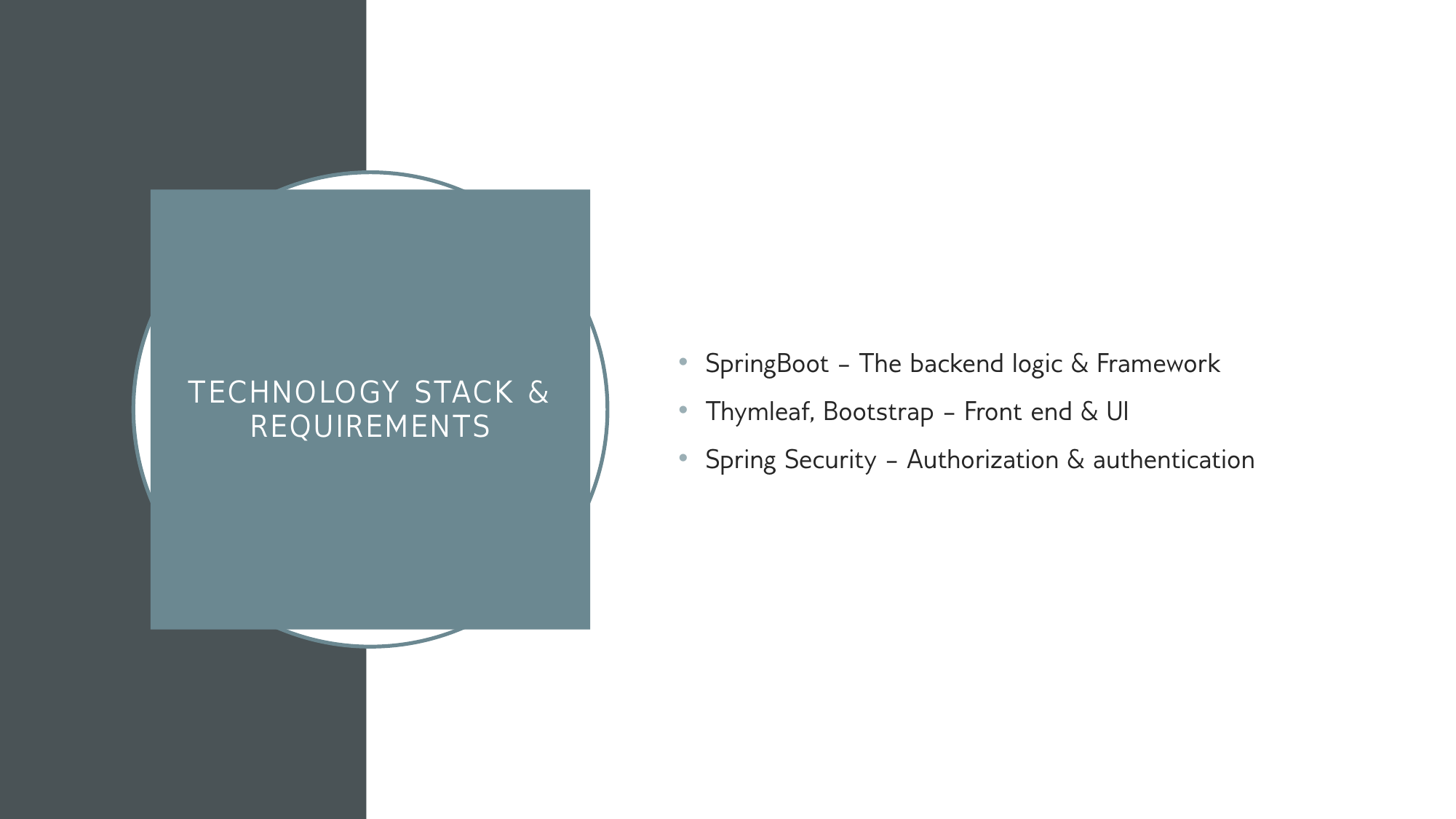

SpringBoot – The backend logic & Framework
Thymleaf, Bootstrap – Front end & UI
Spring Security – Authorization & authentication

# Technology Stack & Requirements